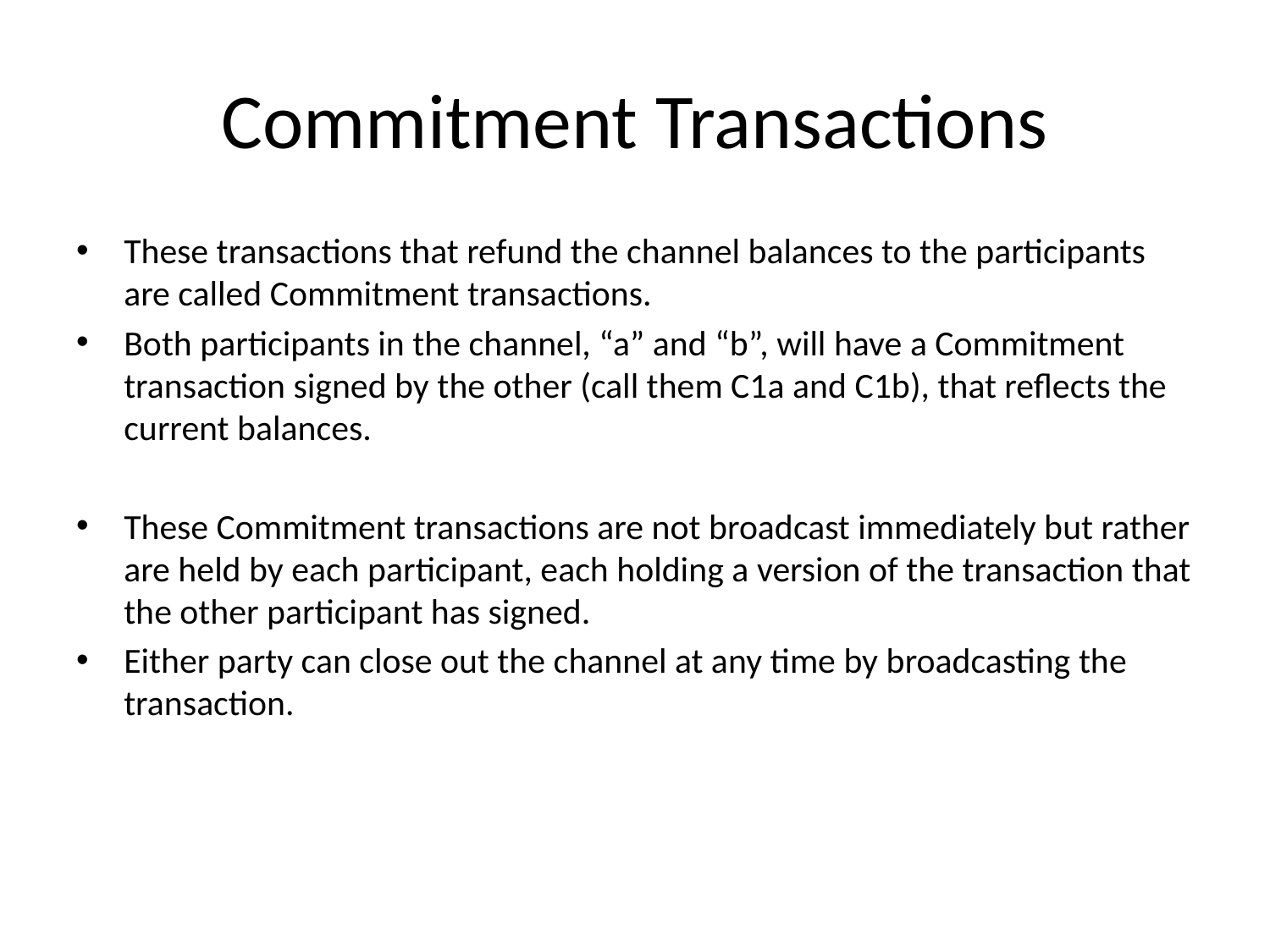

# Commitment Transactions
These transactions that refund the channel balances to the participants are called Commitment transactions.
Both participants in the channel, “a” and “b”, will have a Commitment transaction signed by the other (call them C1a and C1b), that reflects the current balances.

These Commitment transactions are not broadcast immediately but rather are held by each participant, each holding a version of the transaction that the other participant has signed.
Either party can close out the channel at any time by broadcasting the transaction.